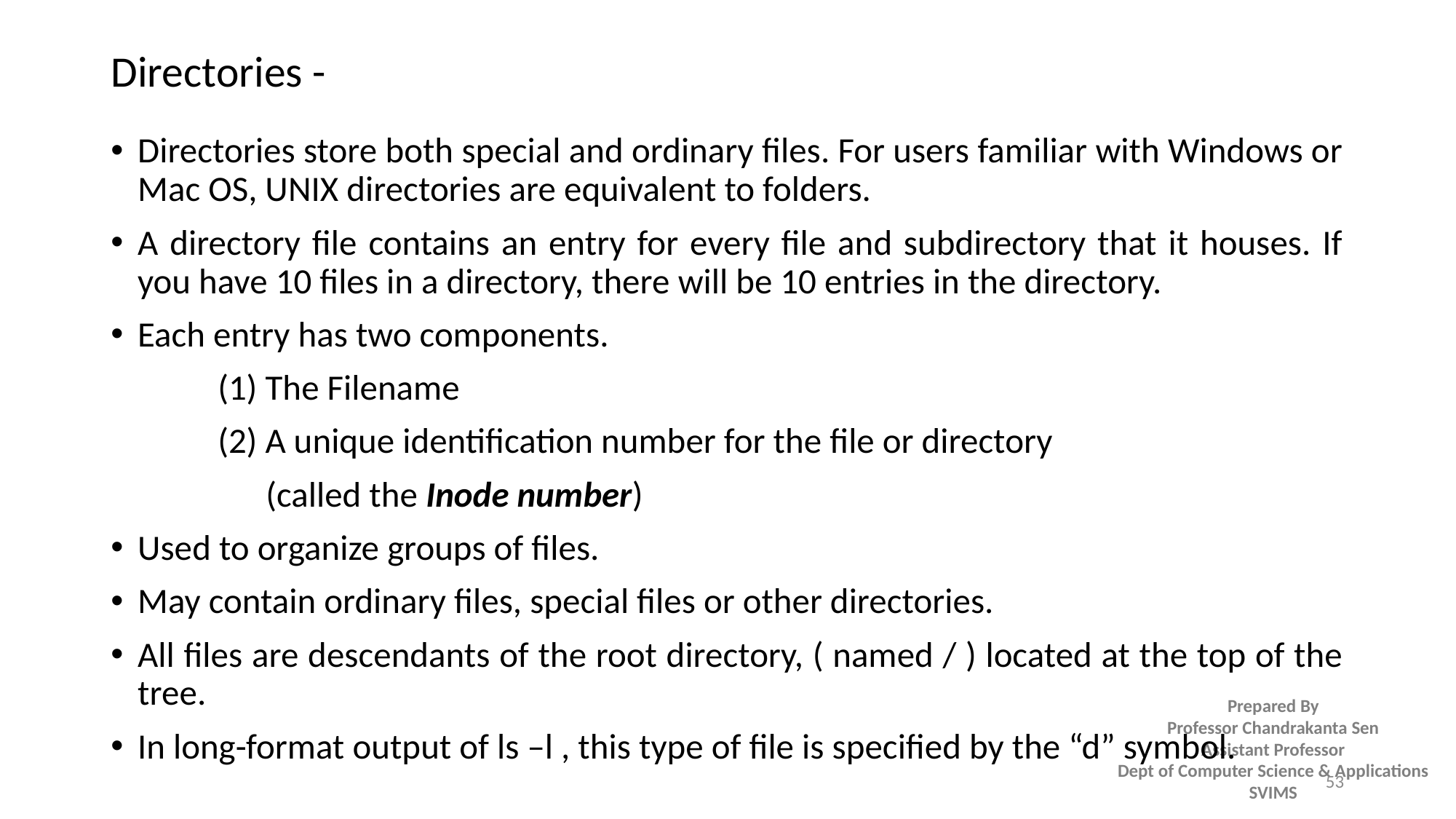

# Directories -
Directories store both special and ordinary files. For users familiar with Windows or Mac OS, UNIX directories are equivalent to folders.
A directory file contains an entry for every file and subdirectory that it houses. If you have 10 files in a directory, there will be 10 entries in the directory.
Each entry has two components.
	(1) The Filename
	(2) A unique identification number for the file or directory
	      (called the Inode number)
Used to organize groups of files.
May contain ordinary files, special files or other directories.
All files are descendants of the root directory, ( named / ) located at the top of the tree.
In long-format output of ls –l , this type of file is specified by the “d” symbol.
53